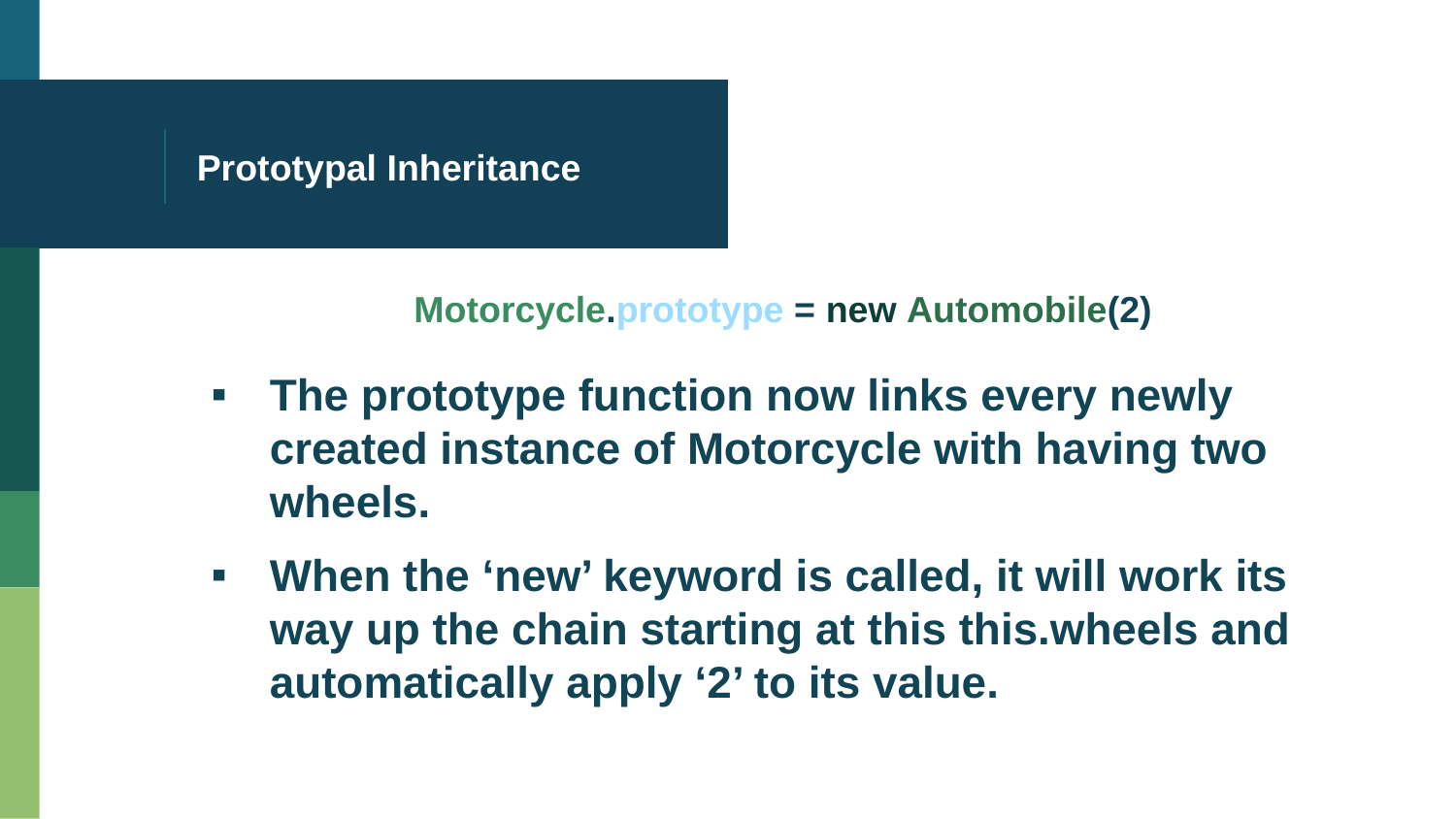

# Prototypal Inheritance
Motorcycle.prototype = new Automobile(2)
The prototype function now links every newly created instance of Motorcycle with having two wheels.
When the ‘new’ keyword is called, it will work its way up the chain starting at this this.wheels and automatically apply ‘2’ to its value.